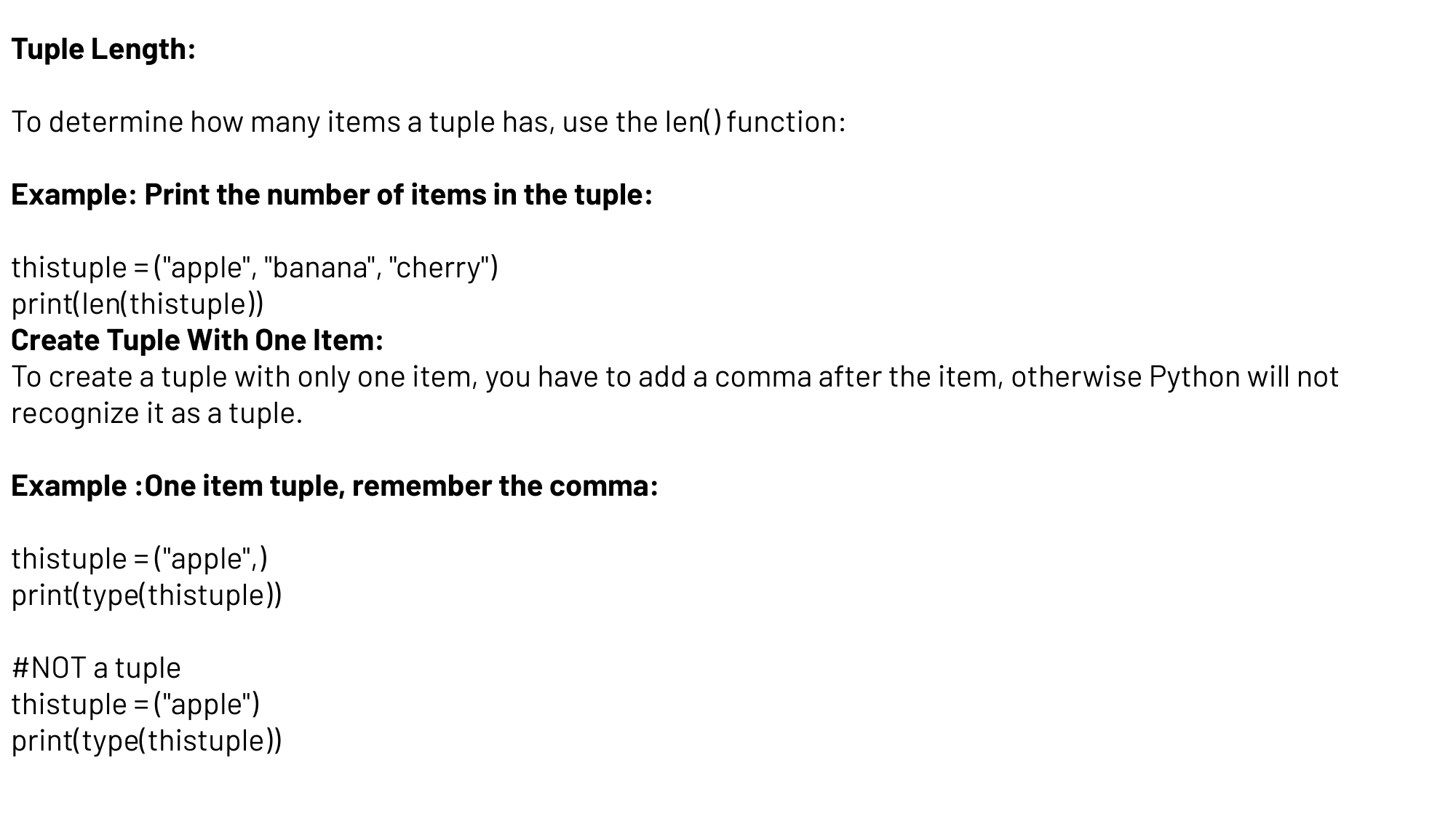

Tuple Length:

To determine how many items a tuple has, use the len() function:

Example: Print the number of items in the tuple:

thistuple = ("apple", "banana", "cherry")
print(len(thistuple))
Create Tuple With One Item:
To create a tuple with only one item, you have to add a comma after the item, otherwise Python will not recognize it as a tuple.

Example :One item tuple, remember the comma:

thistuple = ("apple",)
print(type(thistuple))

#NOT a tuple
thistuple = ("apple")
print(type(thistuple))